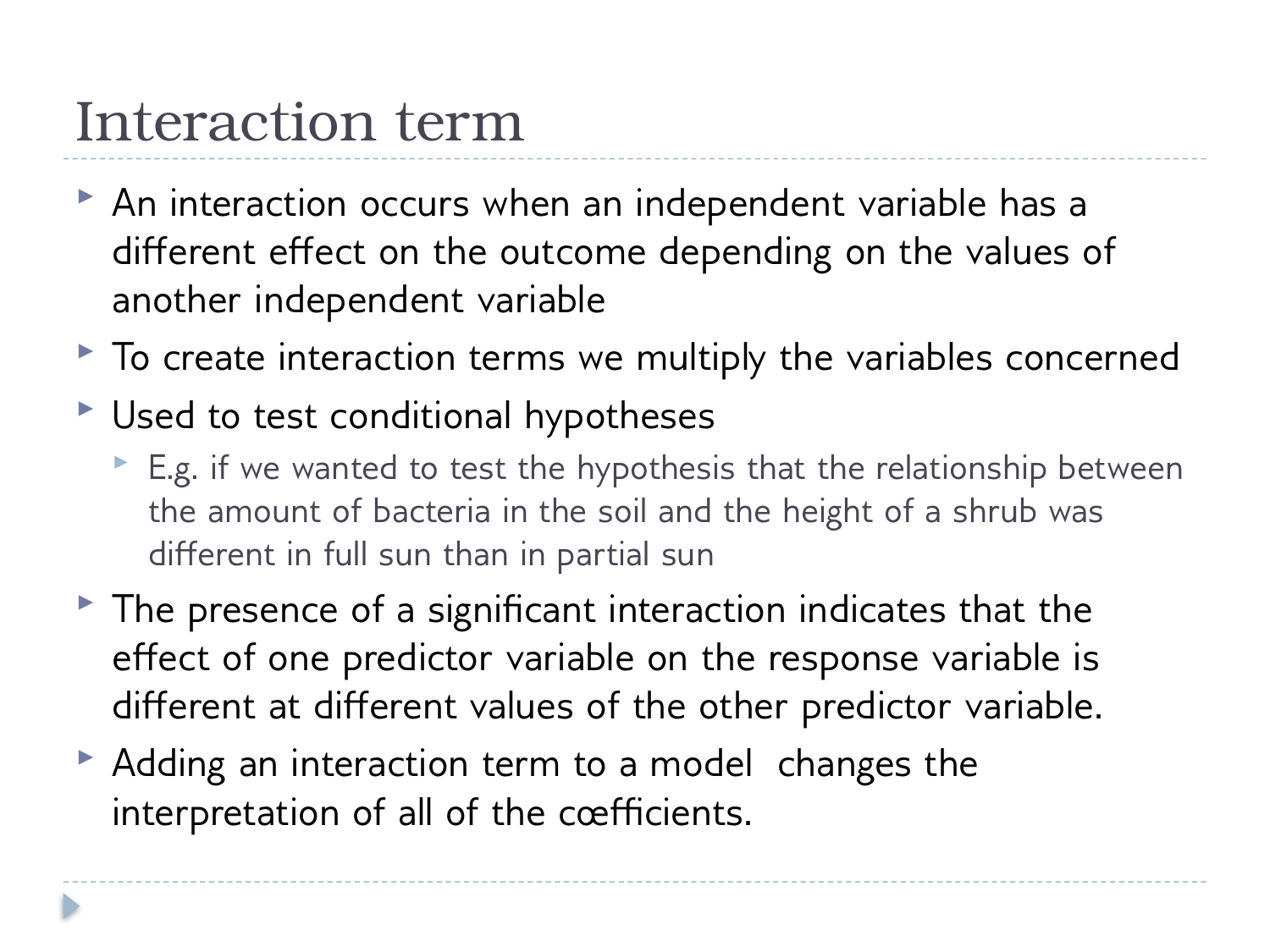

# Interaction term
An interaction occurs when an independent variable has a different effect on the outcome depending on the values of another independent variable
To create interaction terms we multiply the variables concerned
Used to test conditional hypotheses
E.g. if we wanted to test the hypothesis that the relationship between the amount of bacteria in the soil and the height of a shrub was different in full sun than in partial sun
The presence of a significant interaction indicates that the effect of one predictor variable on the response variable is different at different values of the other predictor variable.
Adding an interaction term to a model  changes the interpretation of all of the coefficients.